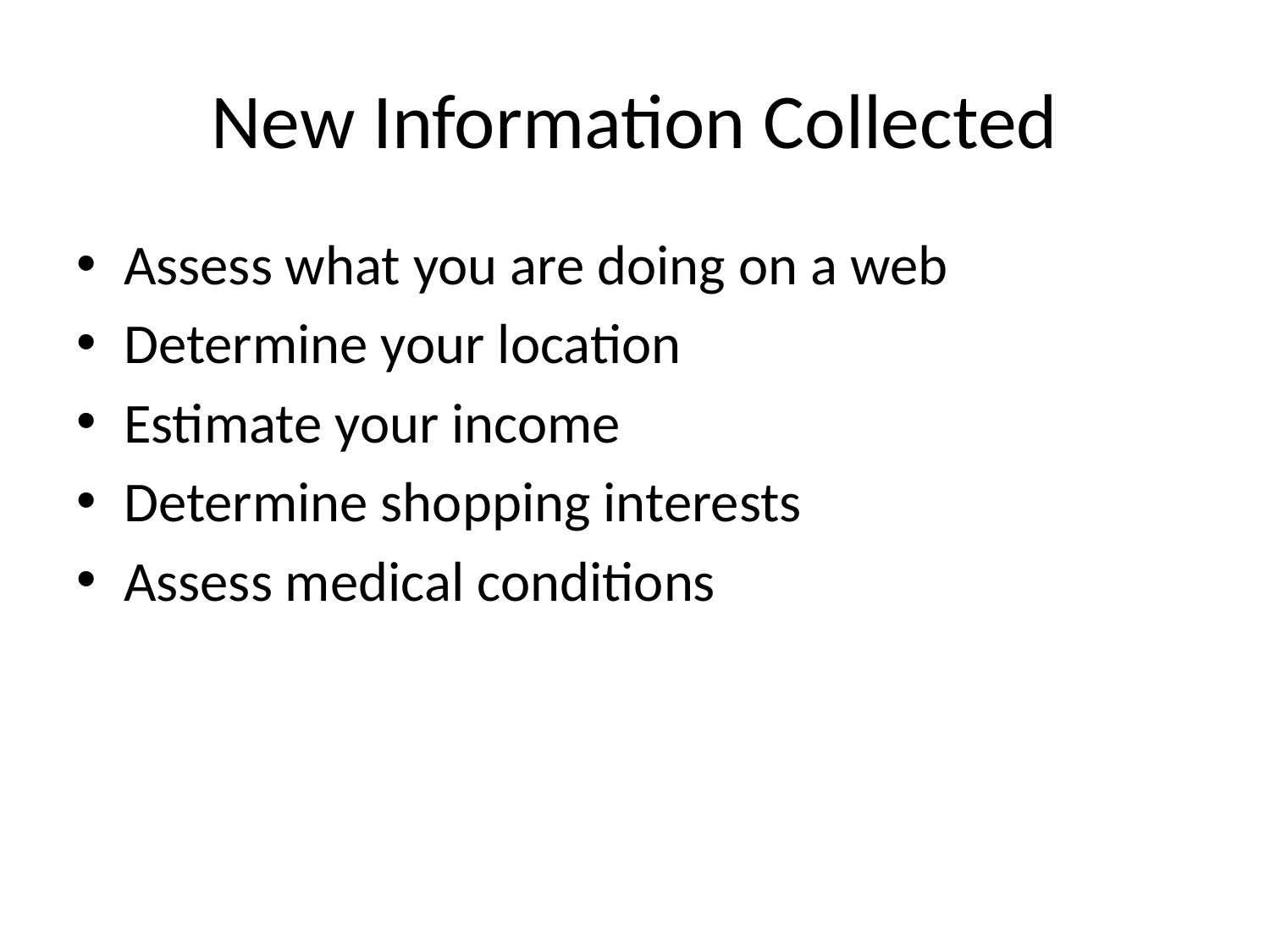

# New Information Collected
Assess what you are doing on a web
Determine your location
Estimate your income
Determine shopping interests
Assess medical conditions